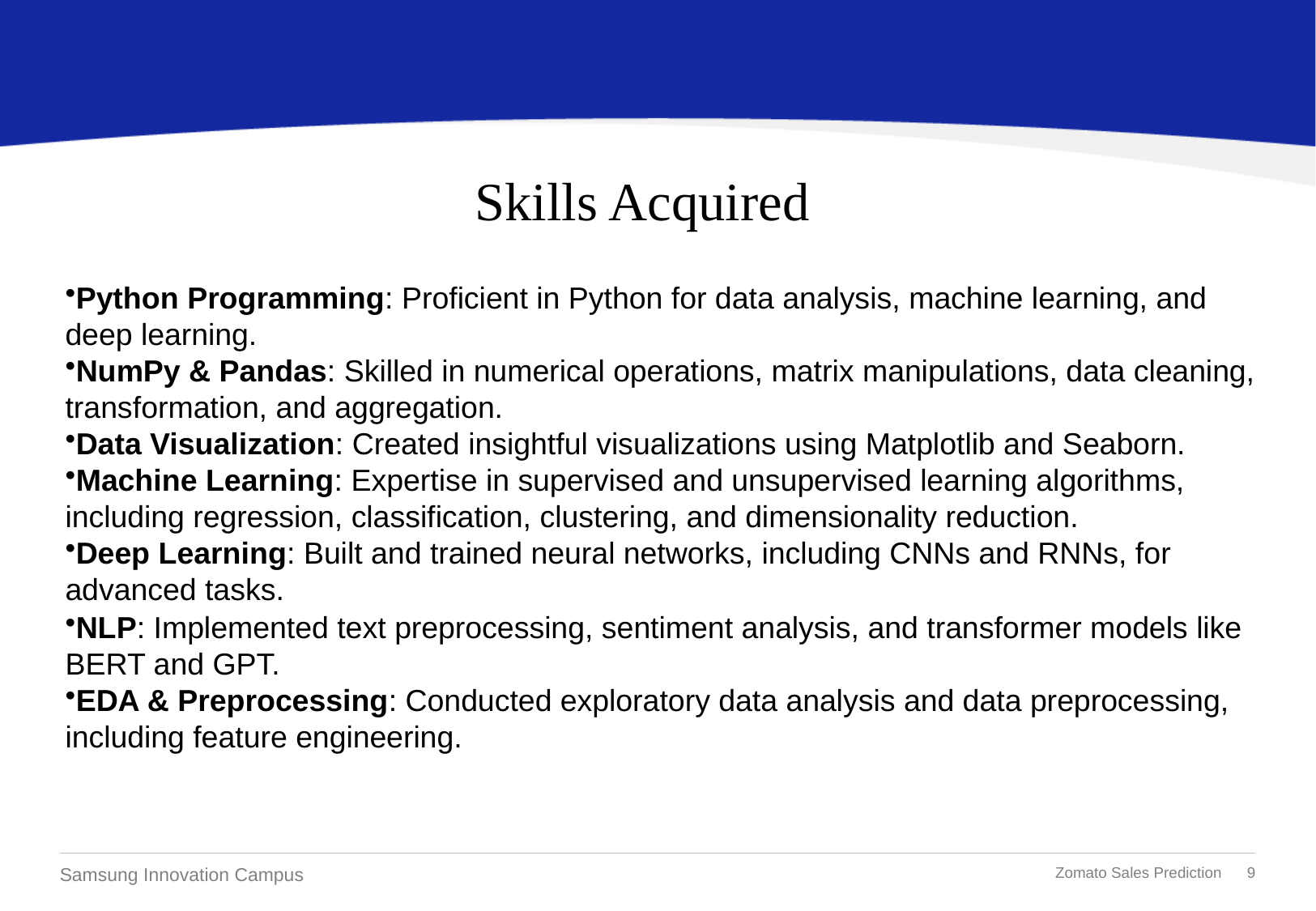

Skills Acquired
Python Programming: Proficient in Python for data analysis, machine learning, and deep learning.
NumPy & Pandas: Skilled in numerical operations, matrix manipulations, data cleaning, transformation, and aggregation.
Data Visualization: Created insightful visualizations using Matplotlib and Seaborn.
Machine Learning: Expertise in supervised and unsupervised learning algorithms, including regression, classification, clustering, and dimensionality reduction.
Deep Learning: Built and trained neural networks, including CNNs and RNNs, for advanced tasks.

NLP: Implemented text preprocessing, sentiment analysis, and transformer models like BERT and GPT.
EDA & Preprocessing: Conducted exploratory data analysis and data preprocessing, including feature engineering.